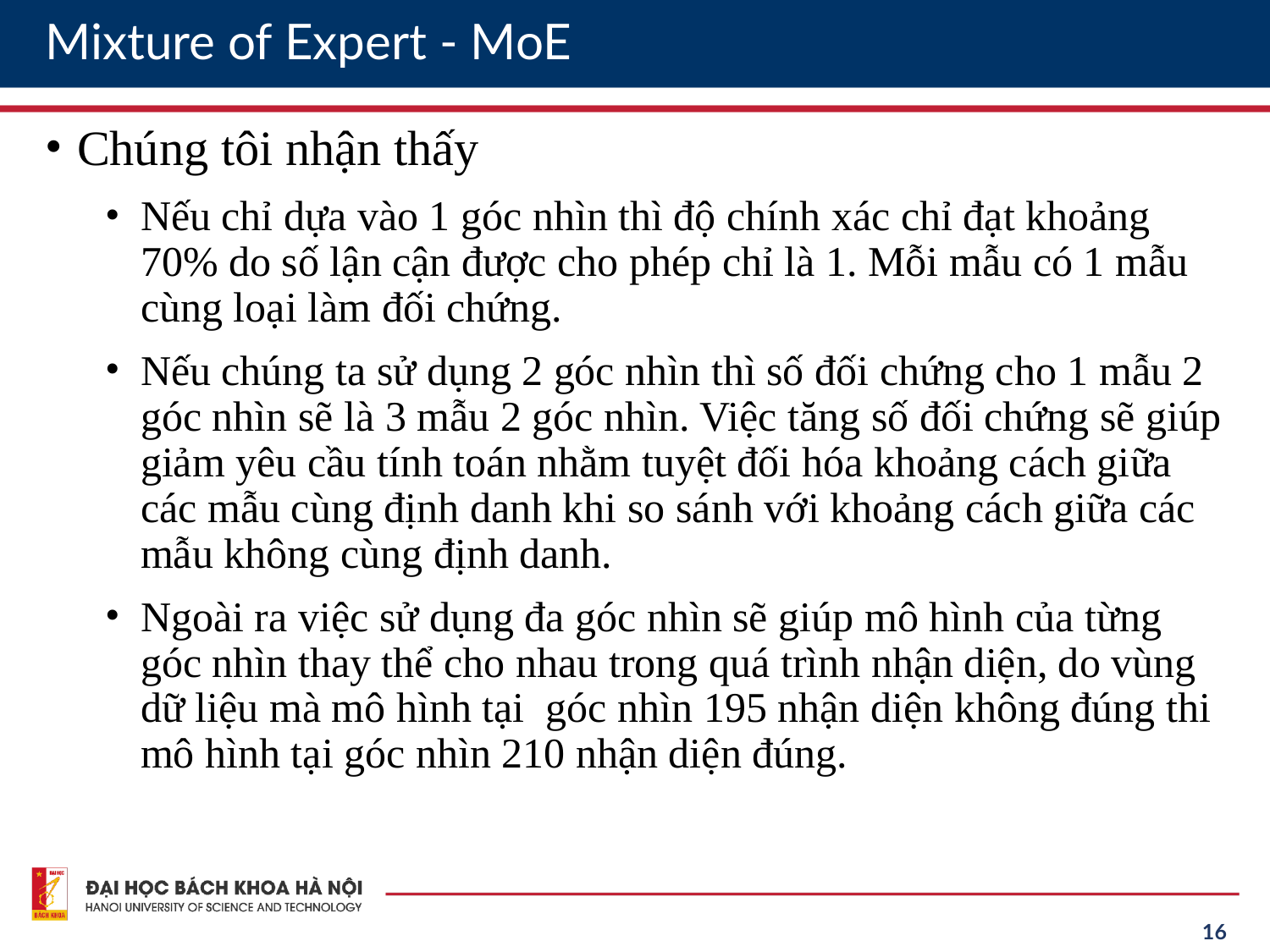

# Mixture of Expert - MoE
Chúng tôi nhận thấy
Nếu chỉ dựa vào 1 góc nhìn thì độ chính xác chỉ đạt khoảng 70% do số lận cận được cho phép chỉ là 1. Mỗi mẫu có 1 mẫu cùng loại làm đối chứng.
Nếu chúng ta sử dụng 2 góc nhìn thì số đối chứng cho 1 mẫu 2 góc nhìn sẽ là 3 mẫu 2 góc nhìn. Việc tăng số đối chứng sẽ giúp giảm yêu cầu tính toán nhằm tuyệt đối hóa khoảng cách giữa các mẫu cùng định danh khi so sánh với khoảng cách giữa các  mẫu không cùng định danh.
Ngoài ra việc sử dụng đa góc nhìn sẽ giúp mô hình của từng góc nhìn thay thể cho nhau trong quá trình nhận diện, do vùng dữ liệu mà mô hình tại  góc nhìn 195 nhận diện không đúng thi mô hình tại góc nhìn 210 nhận diện đúng.
16